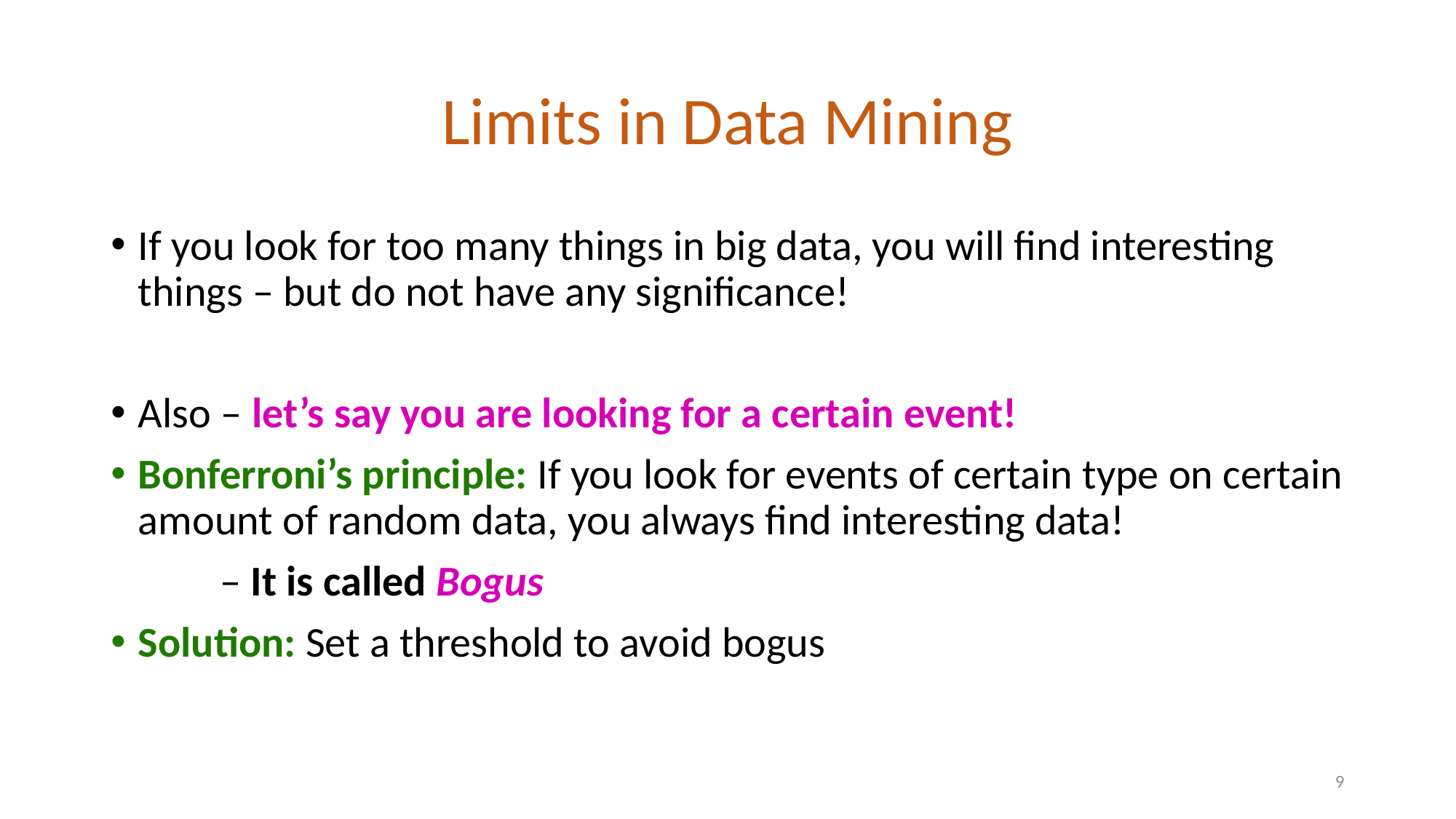

# Limits in Data Mining
If you look for too many things in big data, you will find interesting things – but do not have any significance!

Also – let’s say you are looking for a certain event!
Bonferroni’s principle: If you look for events of certain type on certain amount of random data, you always find interesting data!
	– It is called Bogus
Solution: Set a threshold to avoid bogus

9